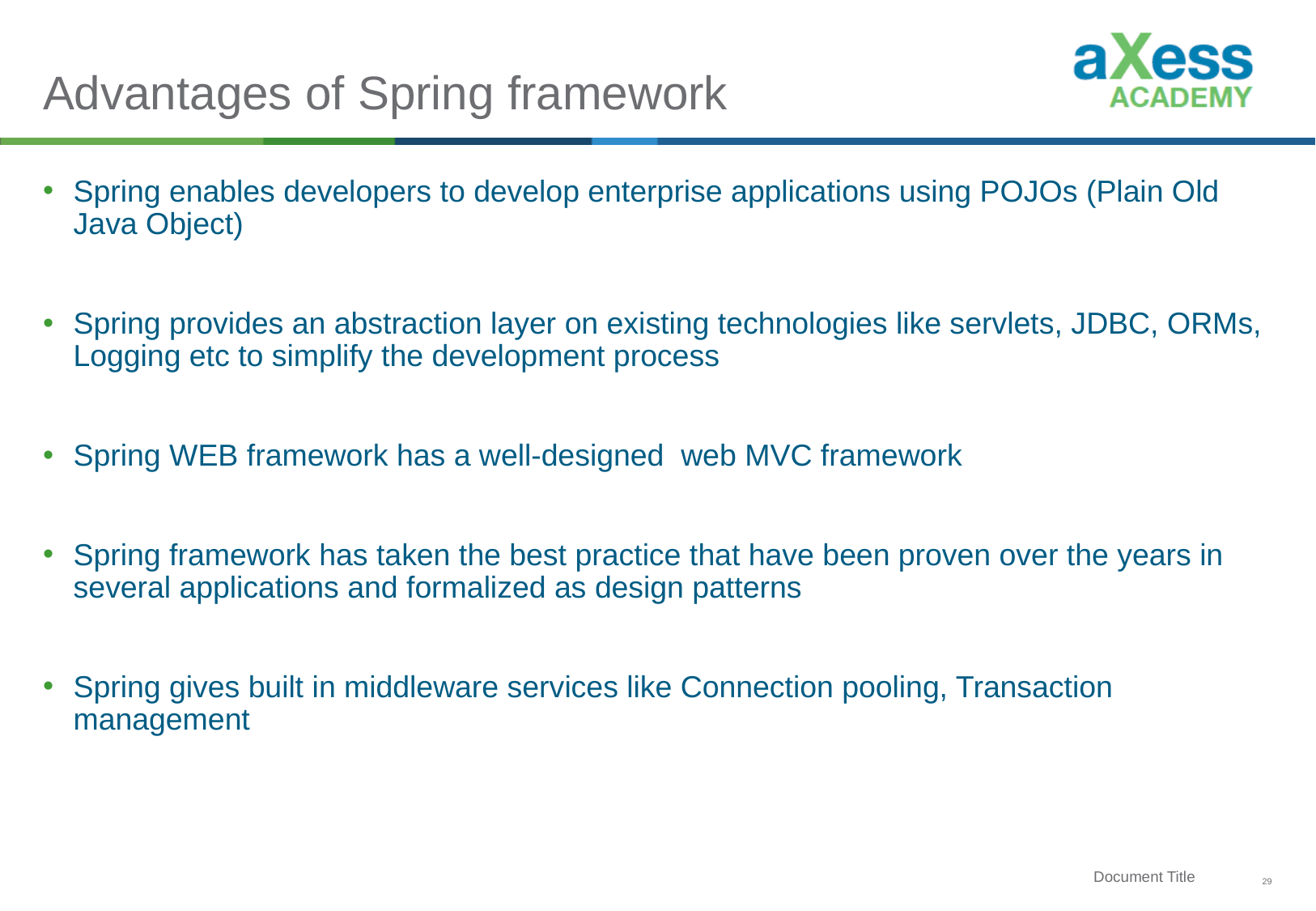

# Advantages of Spring framework
Spring enables developers to develop enterprise applications using POJOs (Plain Old Java Object)

Spring provides an abstraction layer on existing technologies like servlets, JDBC, ORMs, Logging etc to simplify the development process

Spring WEB framework has a well-designed  web MVC framework

Spring framework has taken the best practice that have been proven over the years in several applications and formalized as design patterns

Spring gives built in middleware services like Connection pooling, Transaction management